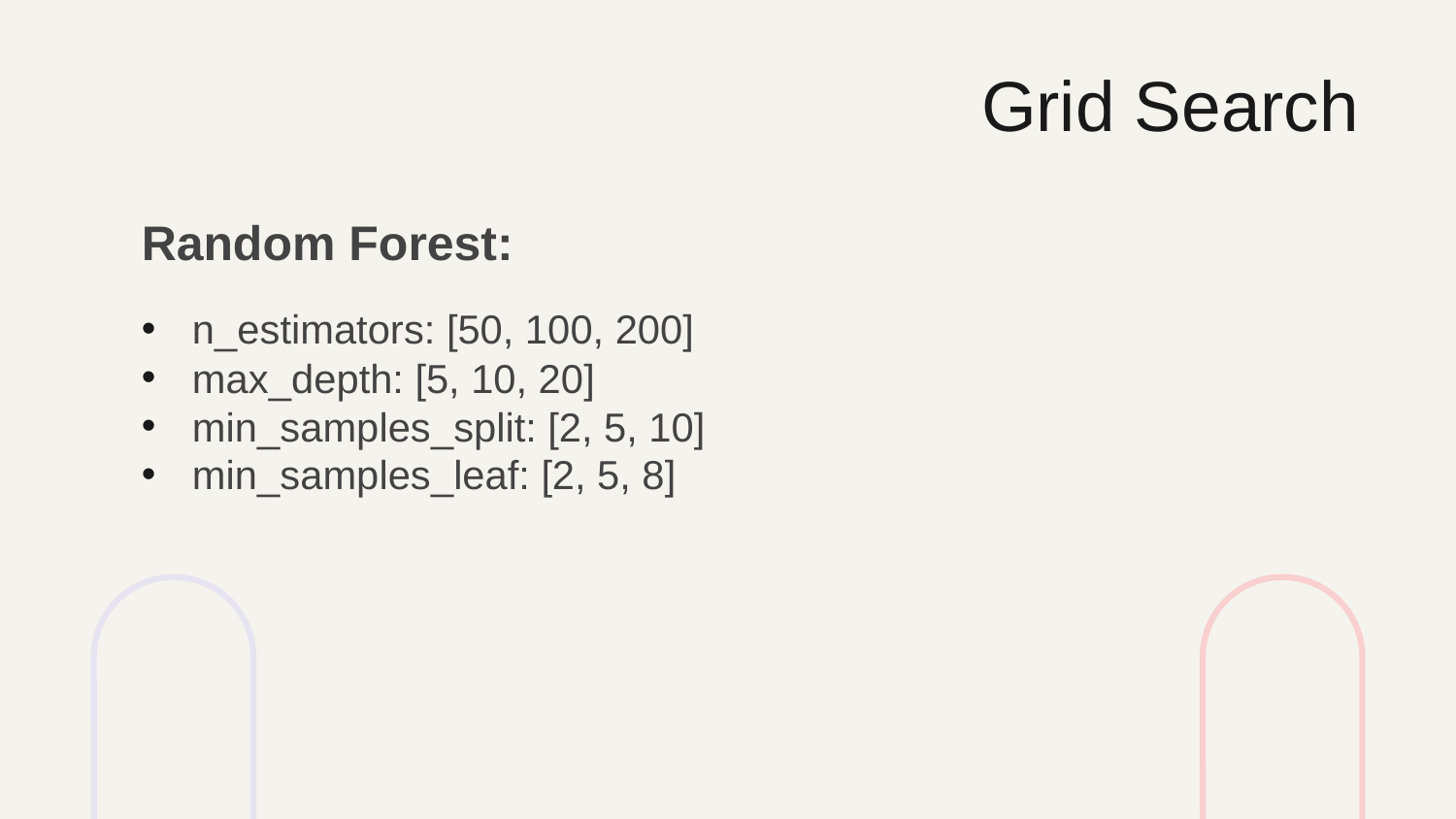

# Grid Search
Random Forest:

n_estimators: [50, 100, 200]
max_depth: [5, 10, 20]
min_samples_split: [2, 5, 10]
min_samples_leaf: [2, 5, 8]